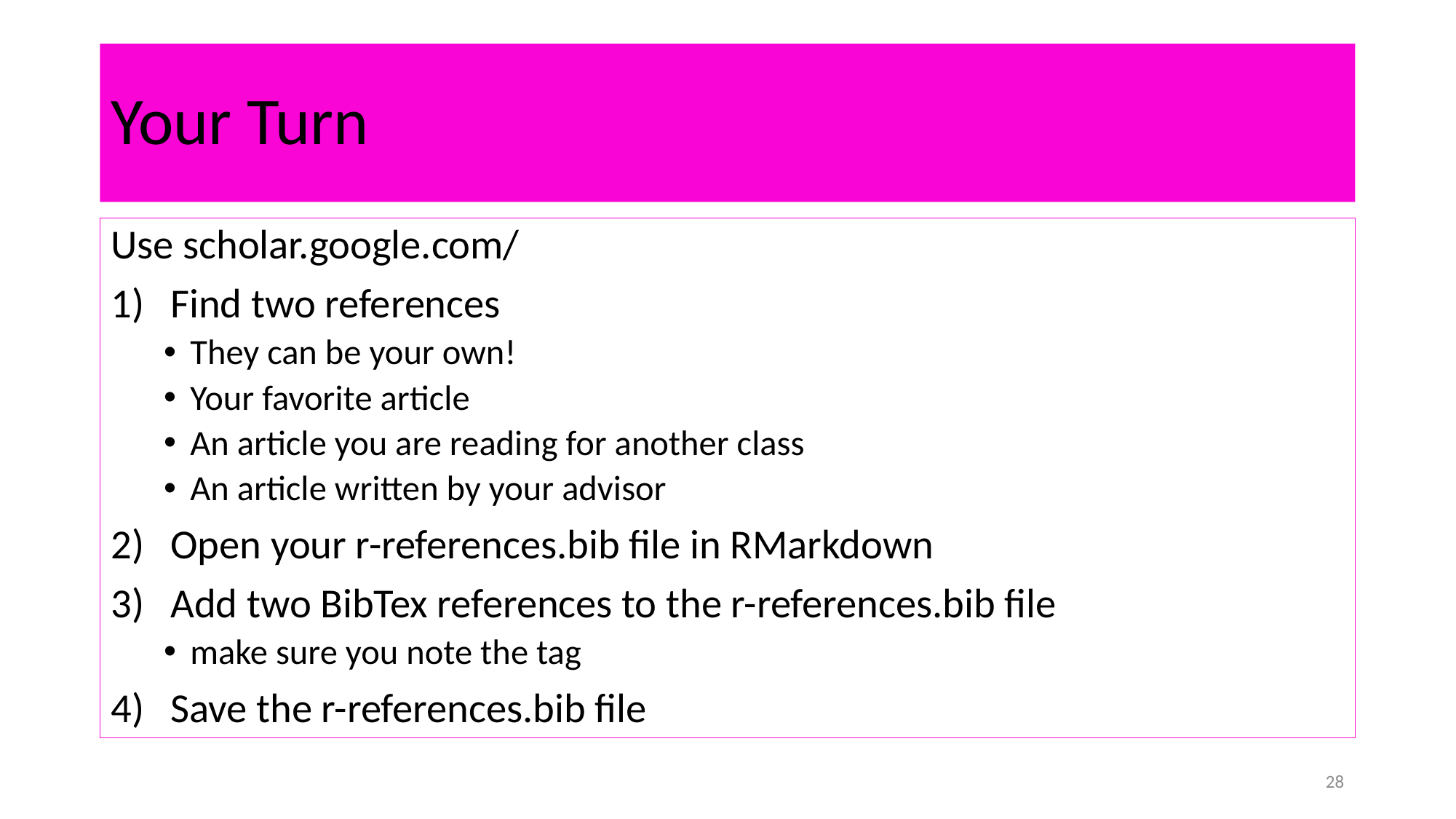

# Your Turn
Use scholar.google.com/
Find two references
They can be your own!
Your favorite article
An article you are reading for another class
An article written by your advisor
Open your r-references.bib file in RMarkdown
Add two BibTex references to the r-references.bib file
make sure you note the tag
Save the r-references.bib file
28